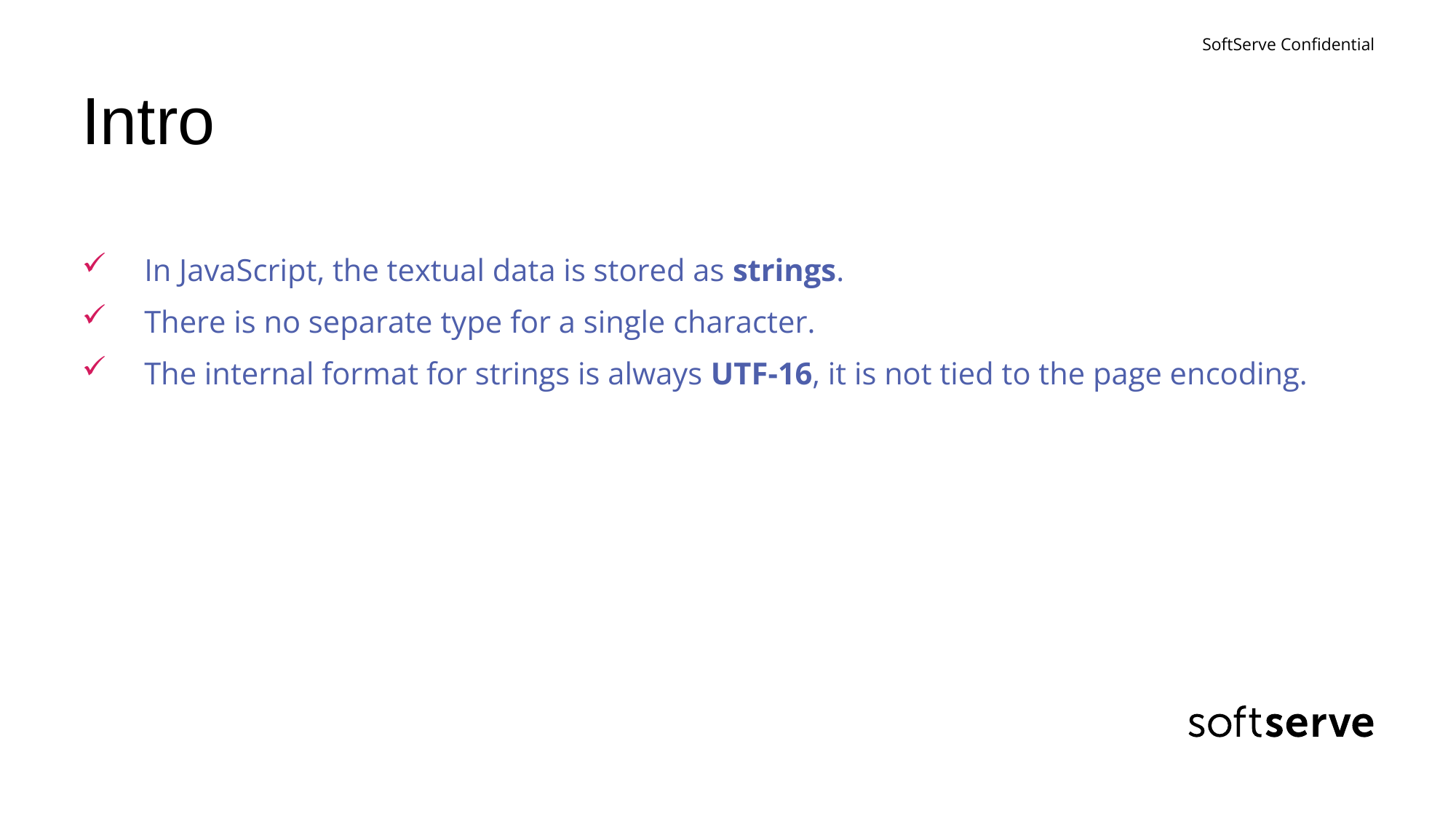

# Intro
 In JavaScript, the textual data is stored as strings.
 There is no separate type for a single character.
 The internal format for strings is always UTF-16, it is not tied to the page encoding.